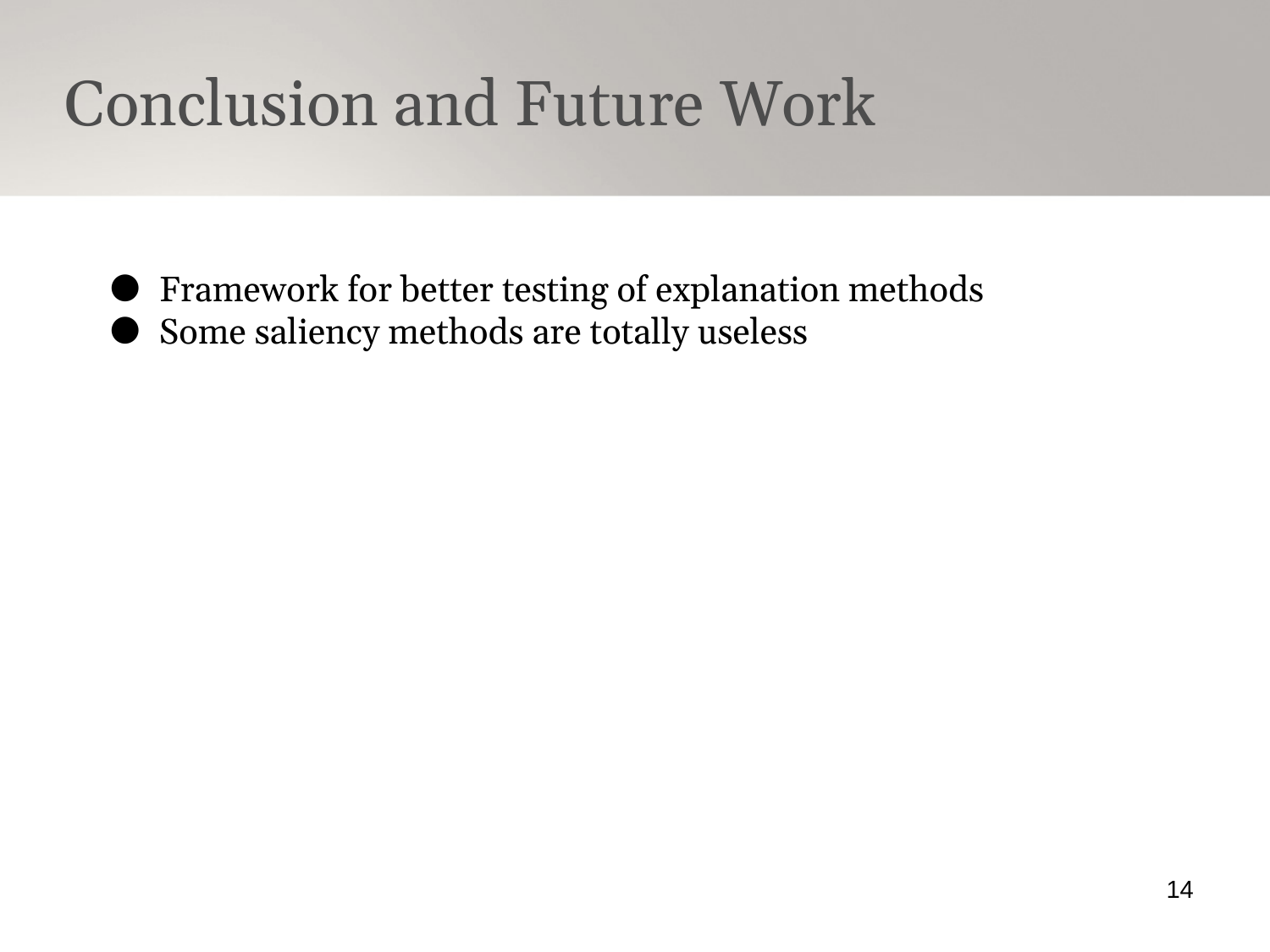

Conclusion and Future Work

Framework for better testing of explanation methods
Some saliency methods are totally useless
14